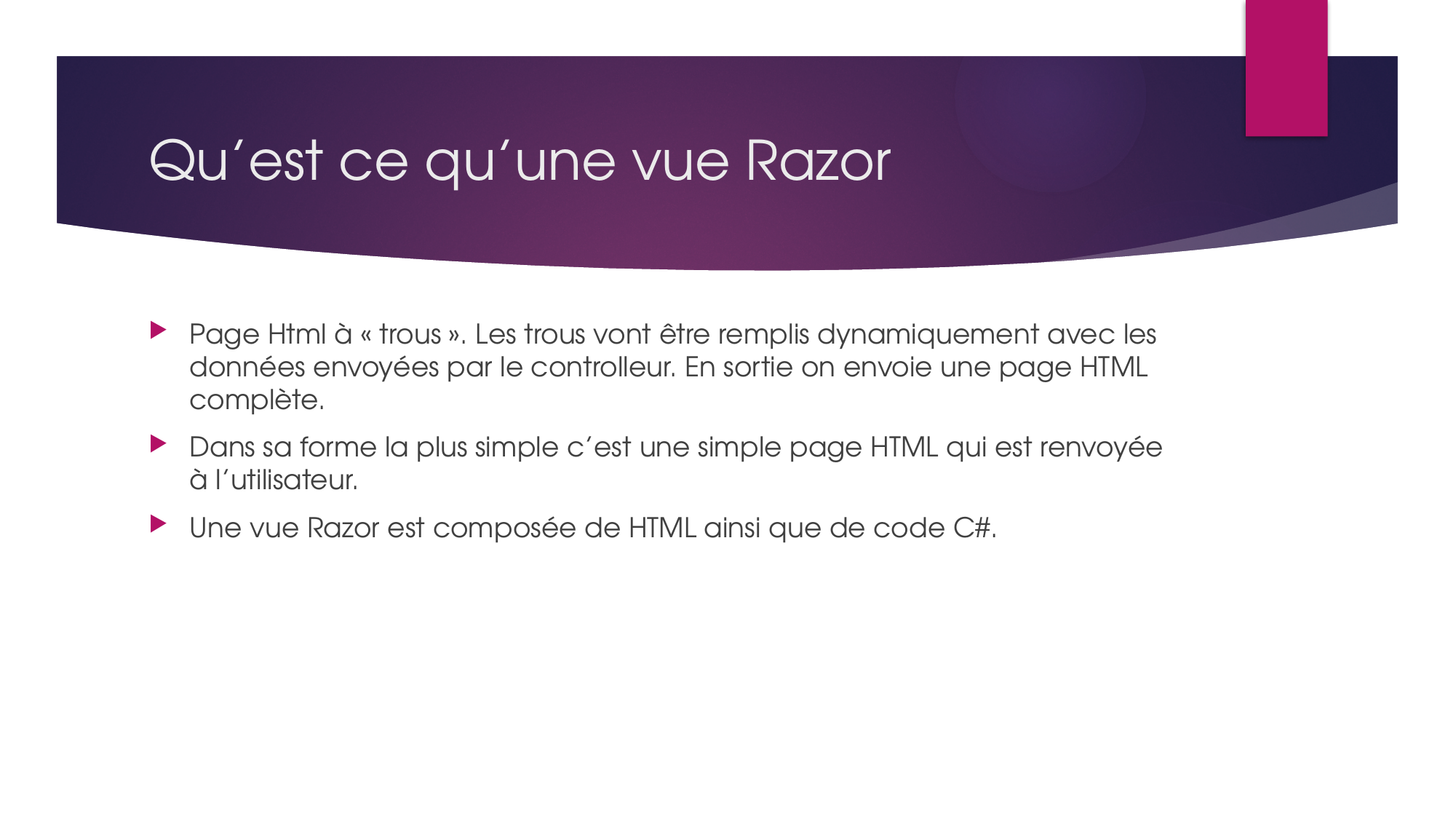

# Qu’est ce qu’une vue Razor
Page Html à « trous ». Les trous vont être remplis dynamiquement avec les données envoyées par le controlleur. En sortie on envoie une page HTML complète.
Dans sa forme la plus simple c’est une simple page HTML qui est renvoyée à l’utilisateur.
Une vue Razor est composée de HTML ainsi que de code C#.